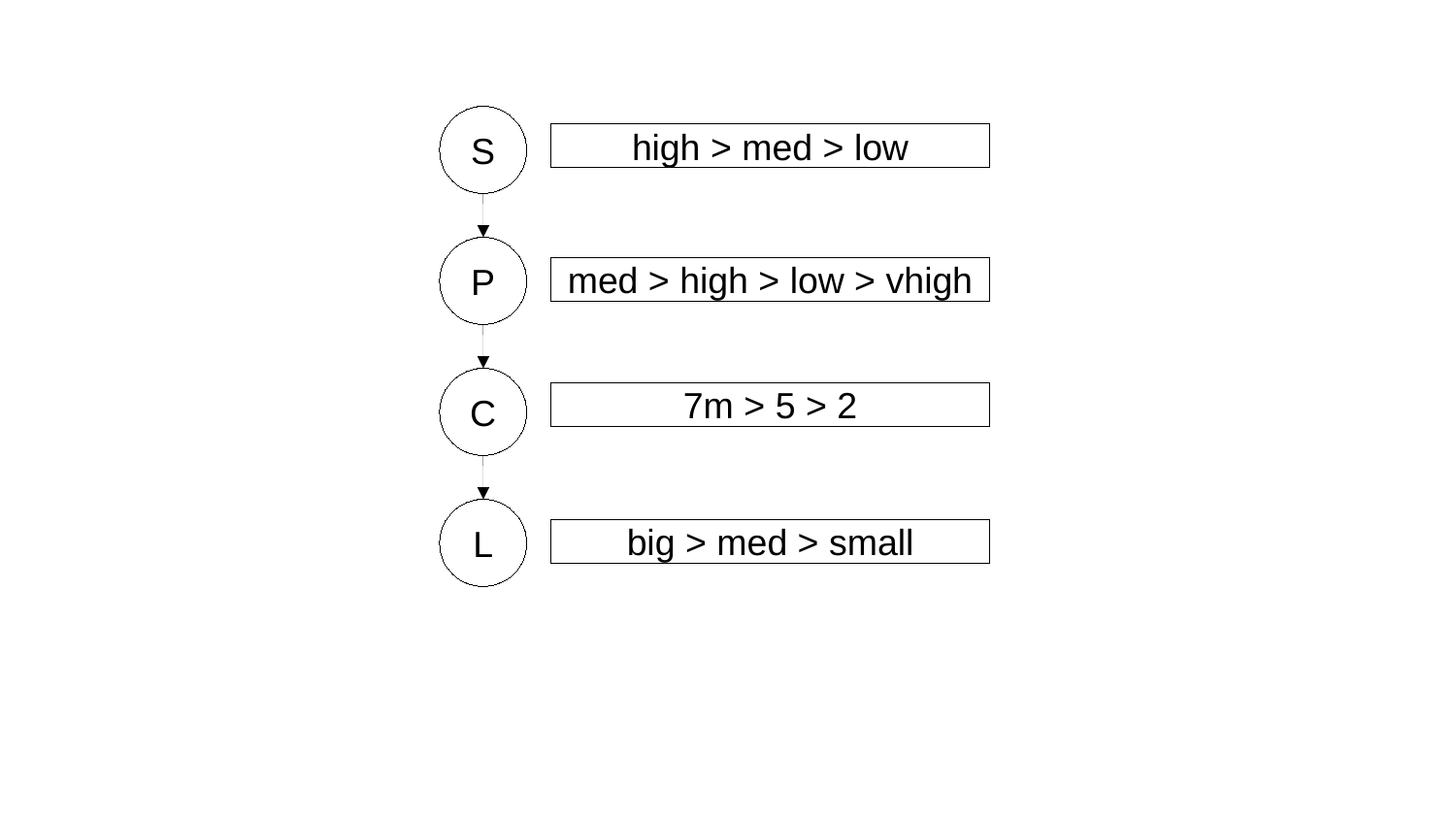

S
high > med > low

P
med > high > low > vhigh

C
7m > 5 > 2

L
big > med > small